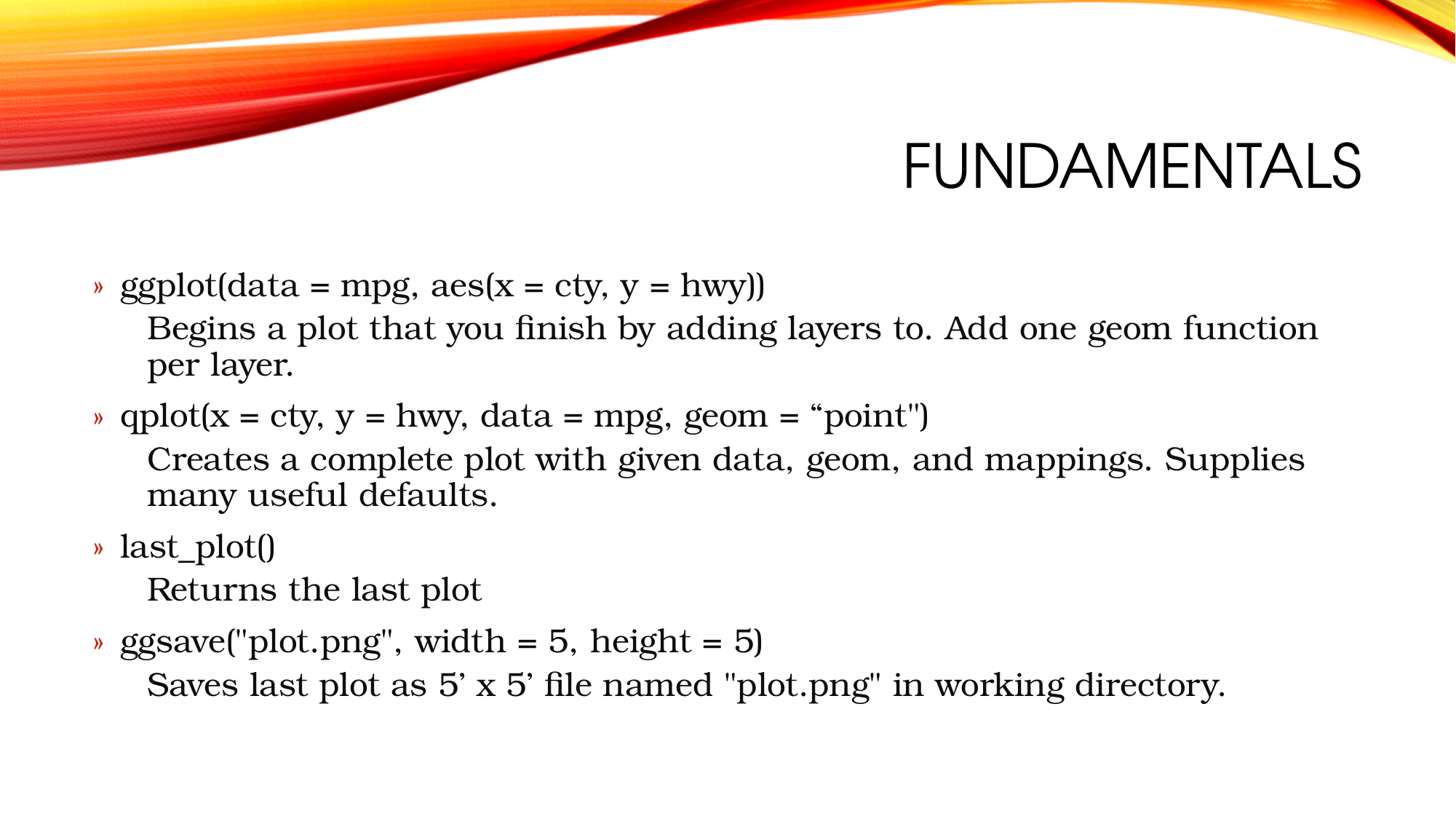

# Fundamentals
ggplot(data = mpg, aes(x = cty, y = hwy))
Begins a plot that you finish by adding layers to. Add one geom function per layer.
qplot(x = cty, y = hwy, data = mpg, geom = “point")
Creates a complete plot with given data, geom, and mappings. Supplies many useful defaults.
last_plot()
Returns the last plot
ggsave("plot.png", width = 5, height = 5)
Saves last plot as 5’ x 5’ file named "plot.png" in working directory.